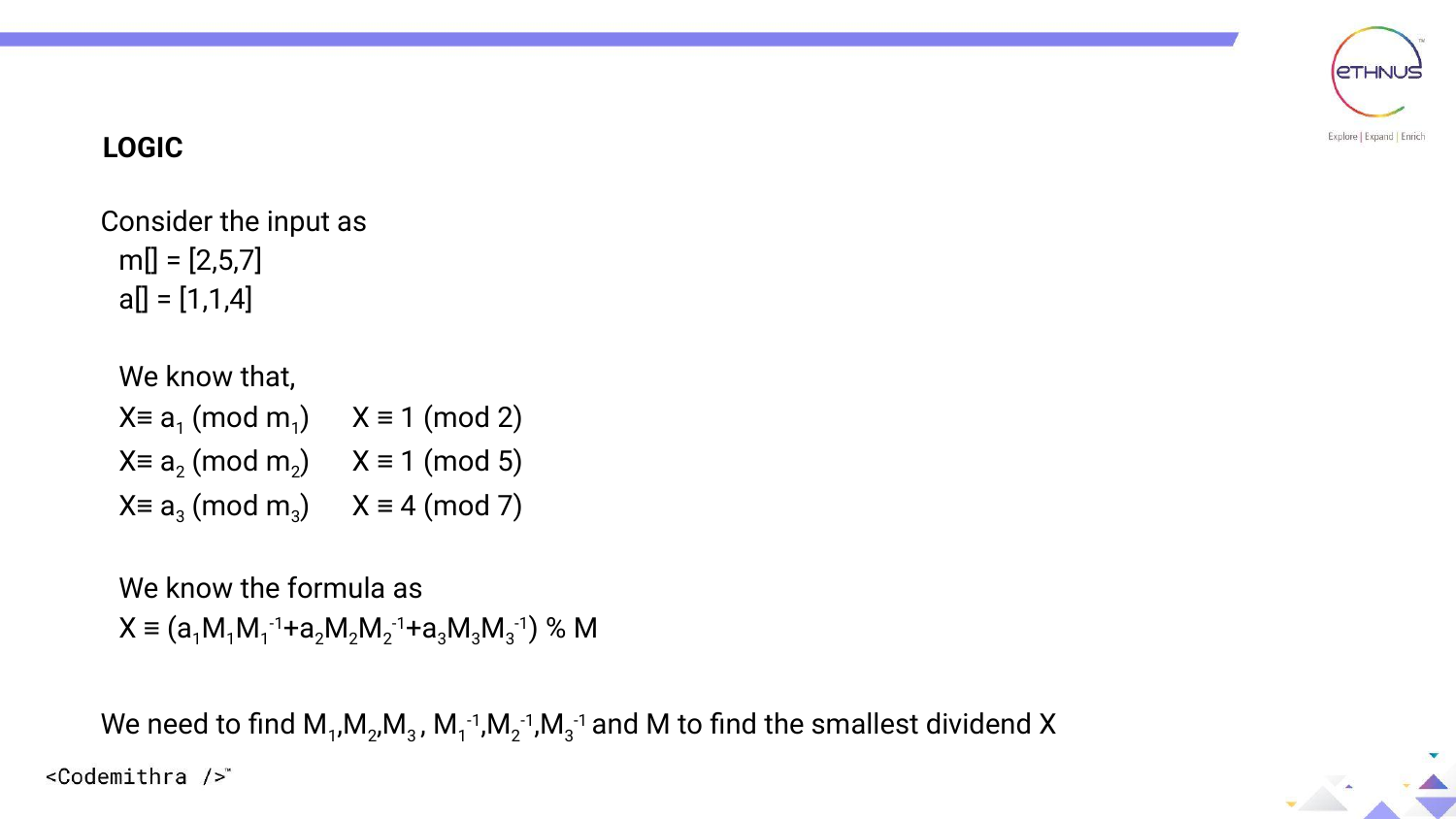

LOGIC
Consider the input as
m[] = [2,5,7]
a[] = [1,1,4]

We know that,
X≡ a1 (mod m1)      X ≡ 1 (mod 2)
X≡ a2 (mod m2)      X ≡ 1 (mod 5)
X≡ a3 (mod m3)      X ≡ 4 (mod 7)

We know the formula as
X ≡ (a1M1M1-1+a2M2M2-1+a3M3M3-1) % M

We need to find M1,M2,M3 , M1-1,M2-1,M3-1 and M to find the smallest dividend X